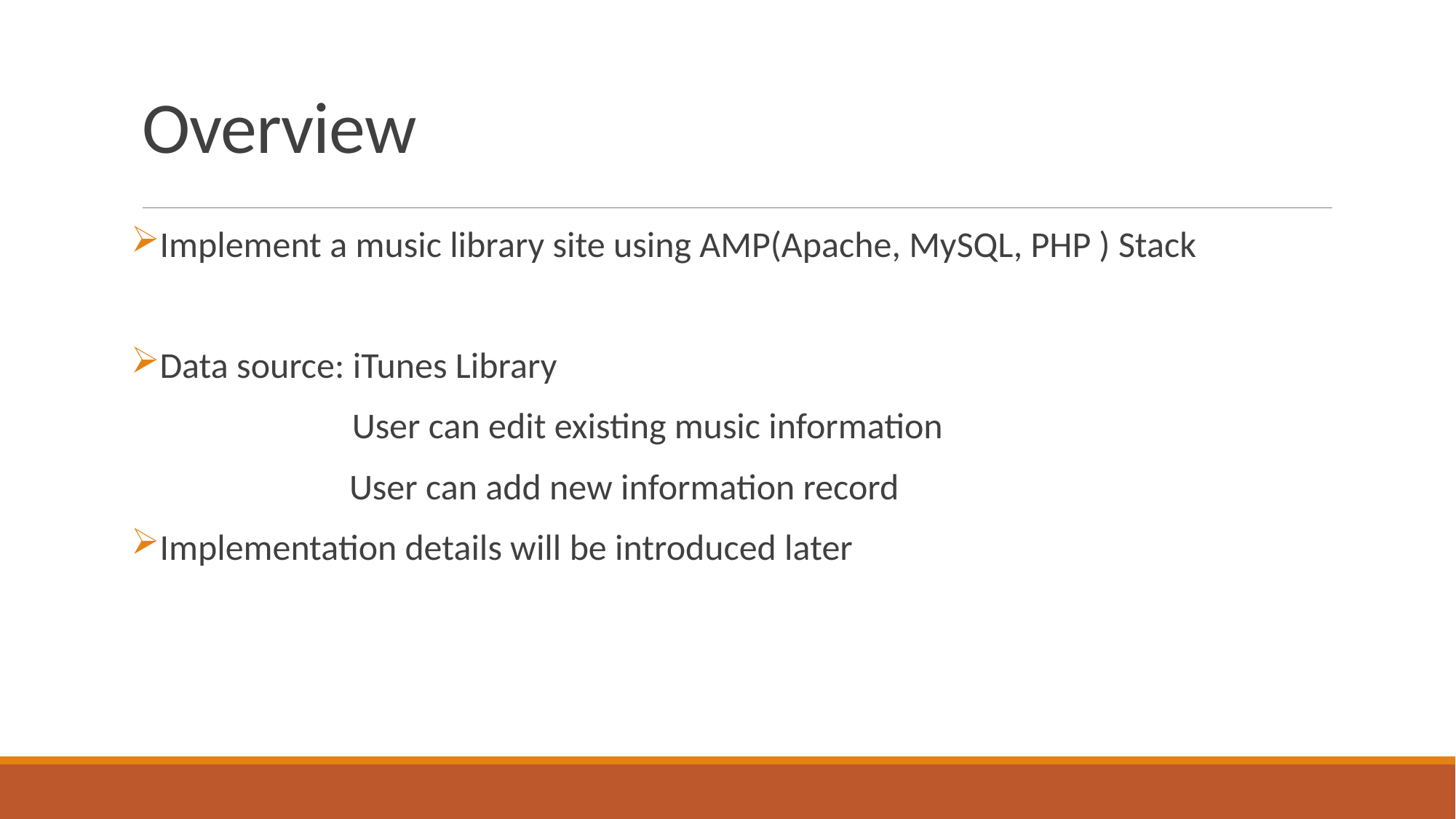

# Overview
Implement a music library site using AMP(Apache, MySQL, PHP ) Stack

Data source: iTunes Library
                           User can edit existing music information
		User can add new information record
Implementation details will be introduced later